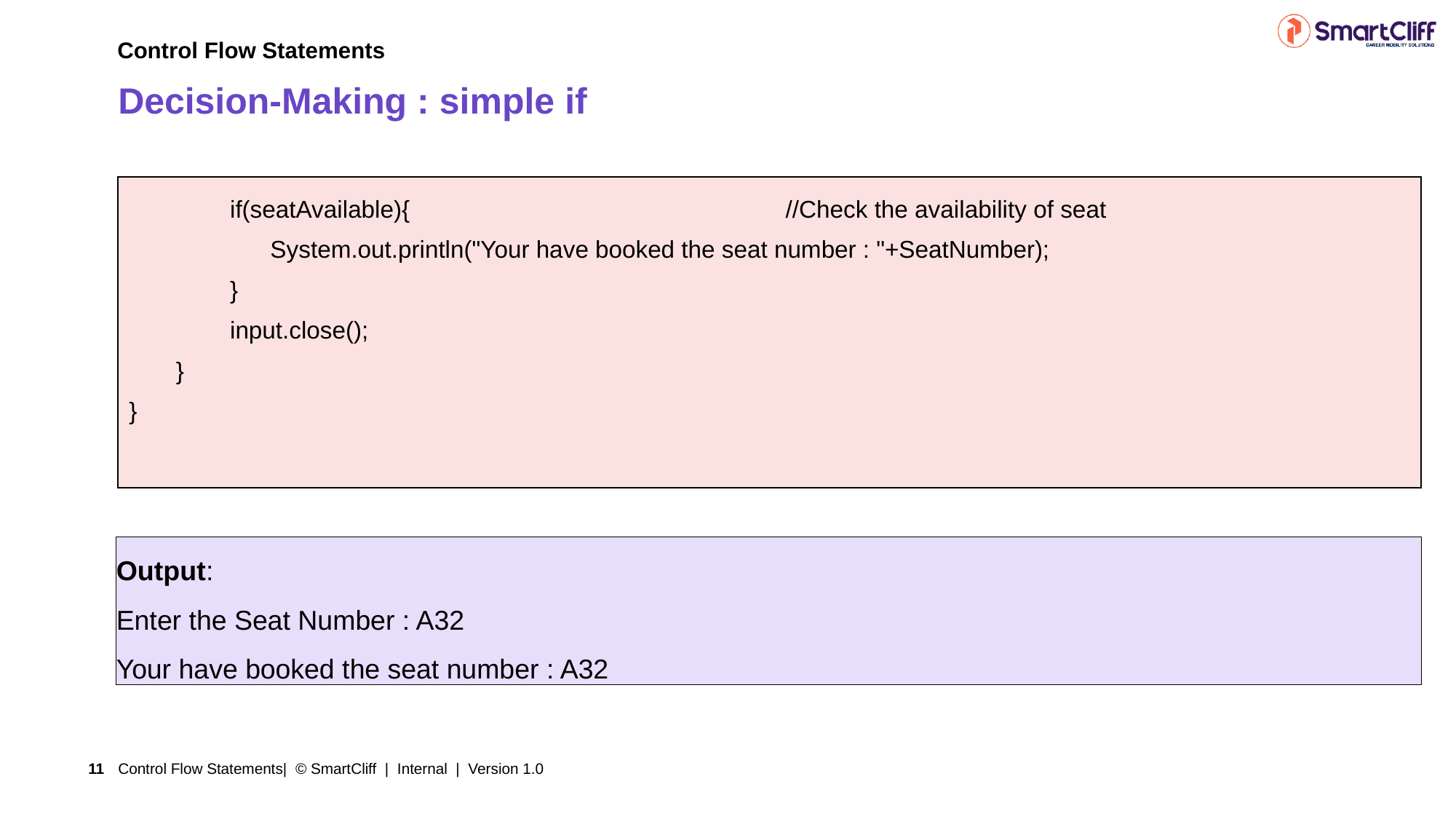

Control Flow Statements
# Decision-Making : simple if
| if(seatAvailable){ //Check the availability of seat System.out.println("Your have booked the seat number : "+SeatNumber); } input.close(); } } |
| --- |
Output:
Enter the Seat Number : A32
Your have booked the seat number : A32
Control Flow Statements|  © SmartCliff  |  Internal  |  Version 1.0
11